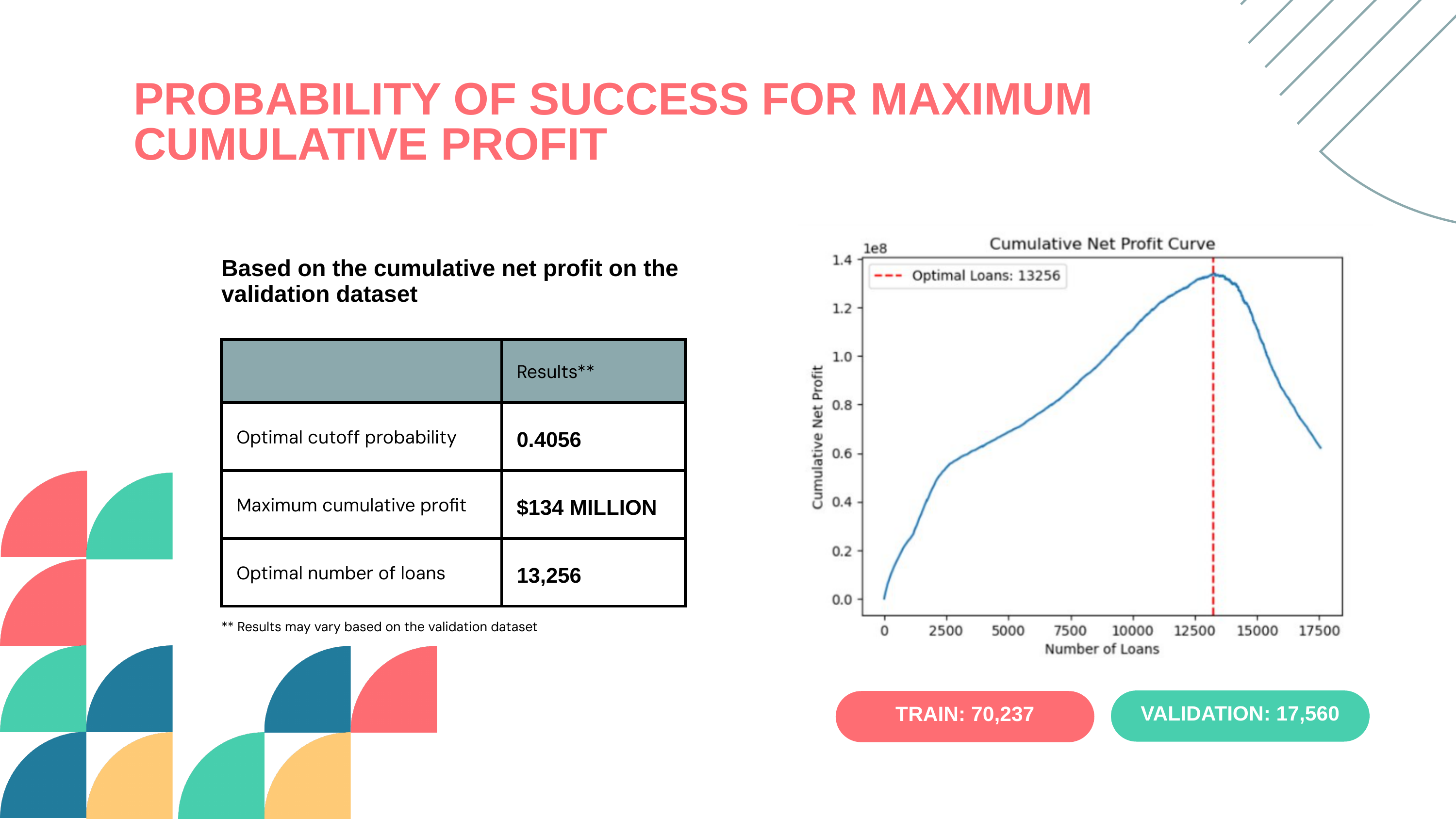

PROBABILITY OF SUCCESS FOR MAXIMUM CUMULATIVE PROFIT

Based on the cumulative net profit on the validation dataset
|  | Results\*\* |
| --- | --- |
| Optimal cutoff probability | 0.4056 |
| Maximum cumulative profit | $134 MILLION |
| Optimal number of loans | 13,256 |

** Results may vary based on the validation dataset

VALIDATION: 17,560
TRAIN: 70,237